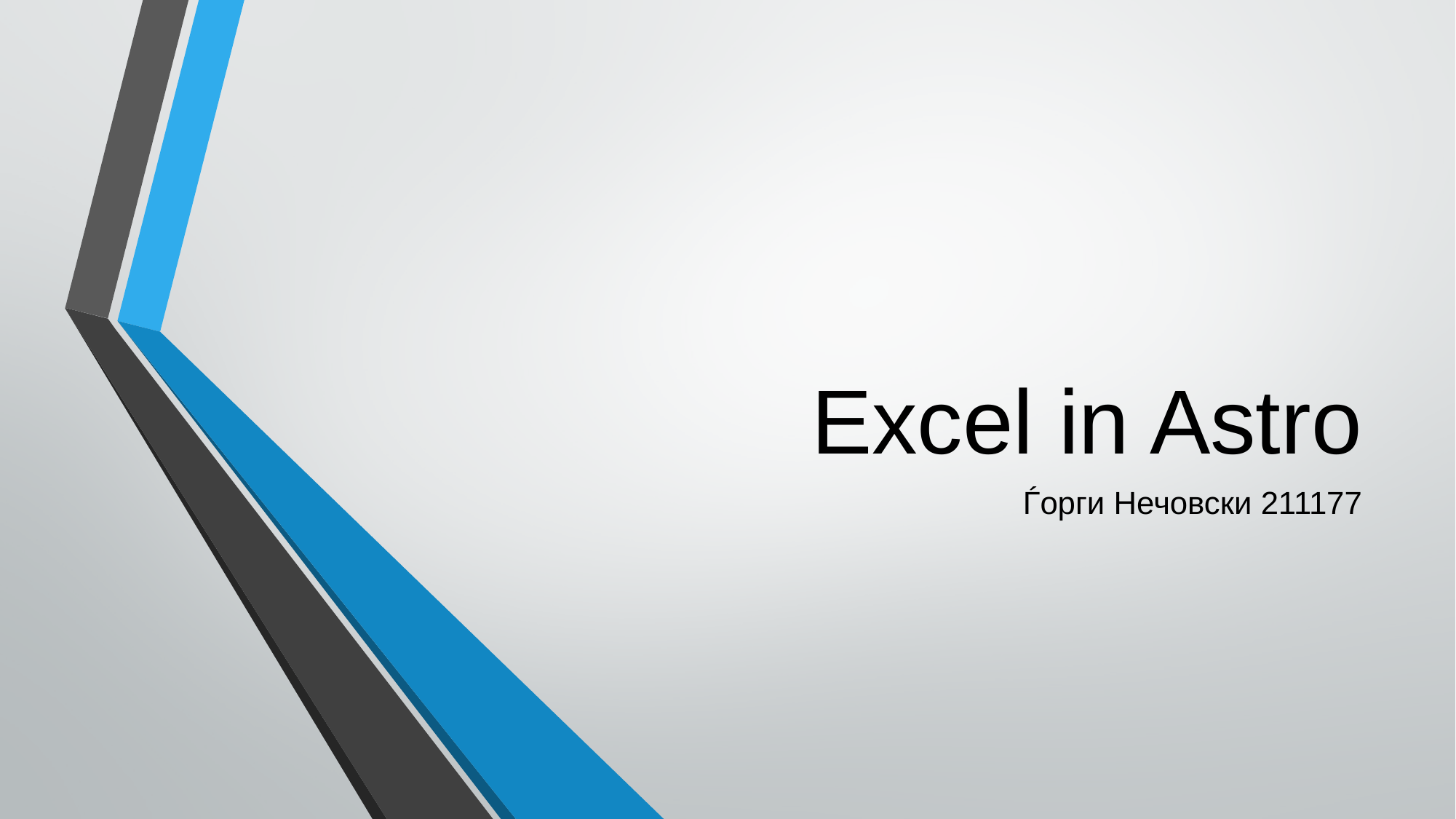

# Excel in Astro
Ѓорги Нечовски 211177